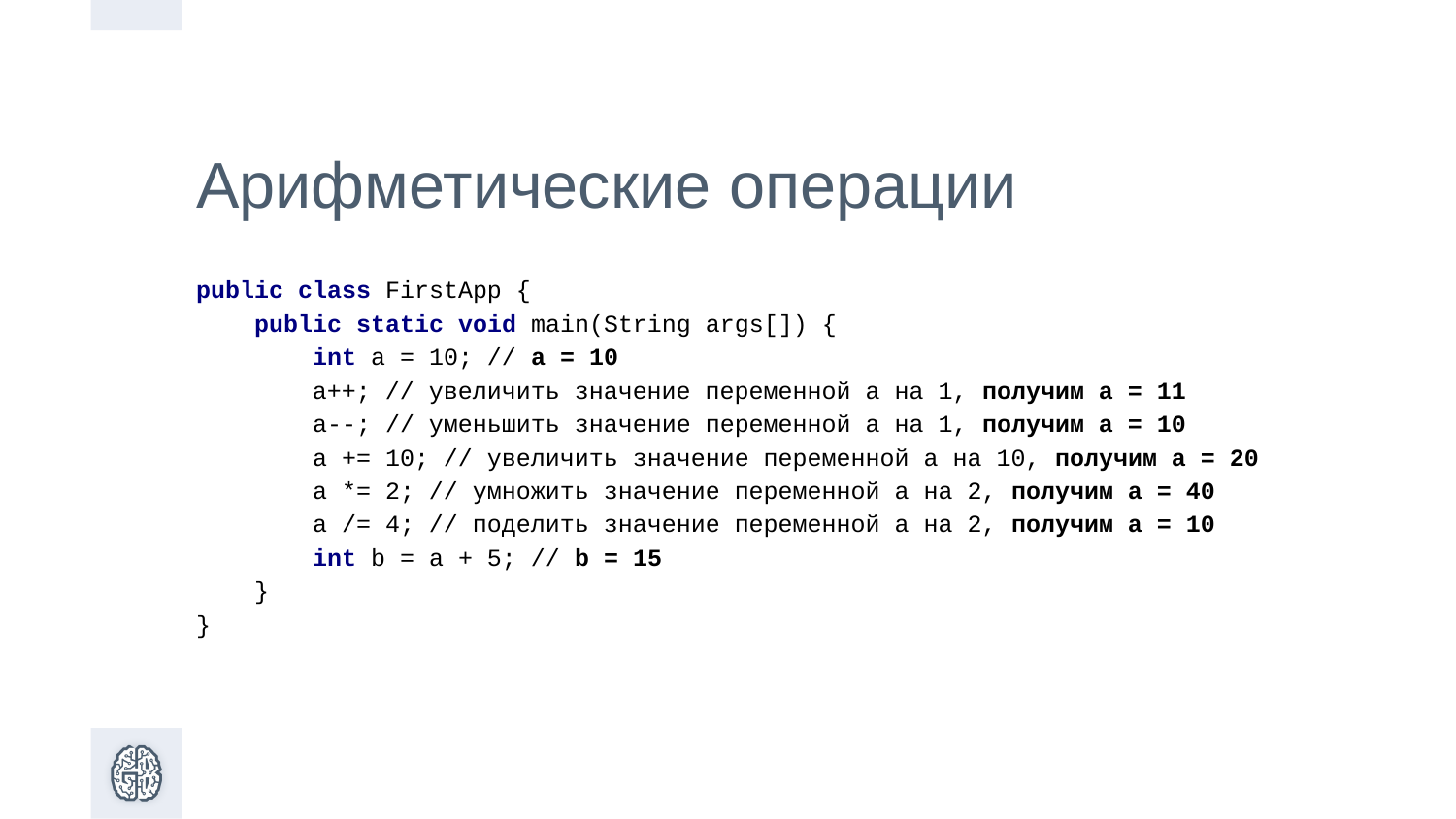

Арифметические операции
public class FirstApp {
    public static void main(String args[]) {
        int a = 10; // a = 10
        a++; // увеличить значение переменной a на 1, получим a = 11
        a--; // уменьшить значение переменной a на 1, получим a = 10
        a += 10; // увеличить значение переменной a на 10, получим a = 20
        a *= 2; // умножить значение переменной a на 2, получим a = 40
        a /= 4; // поделить значение переменной a на 2, получим a = 10
        int b = a + 5; // b = 15
    }
}